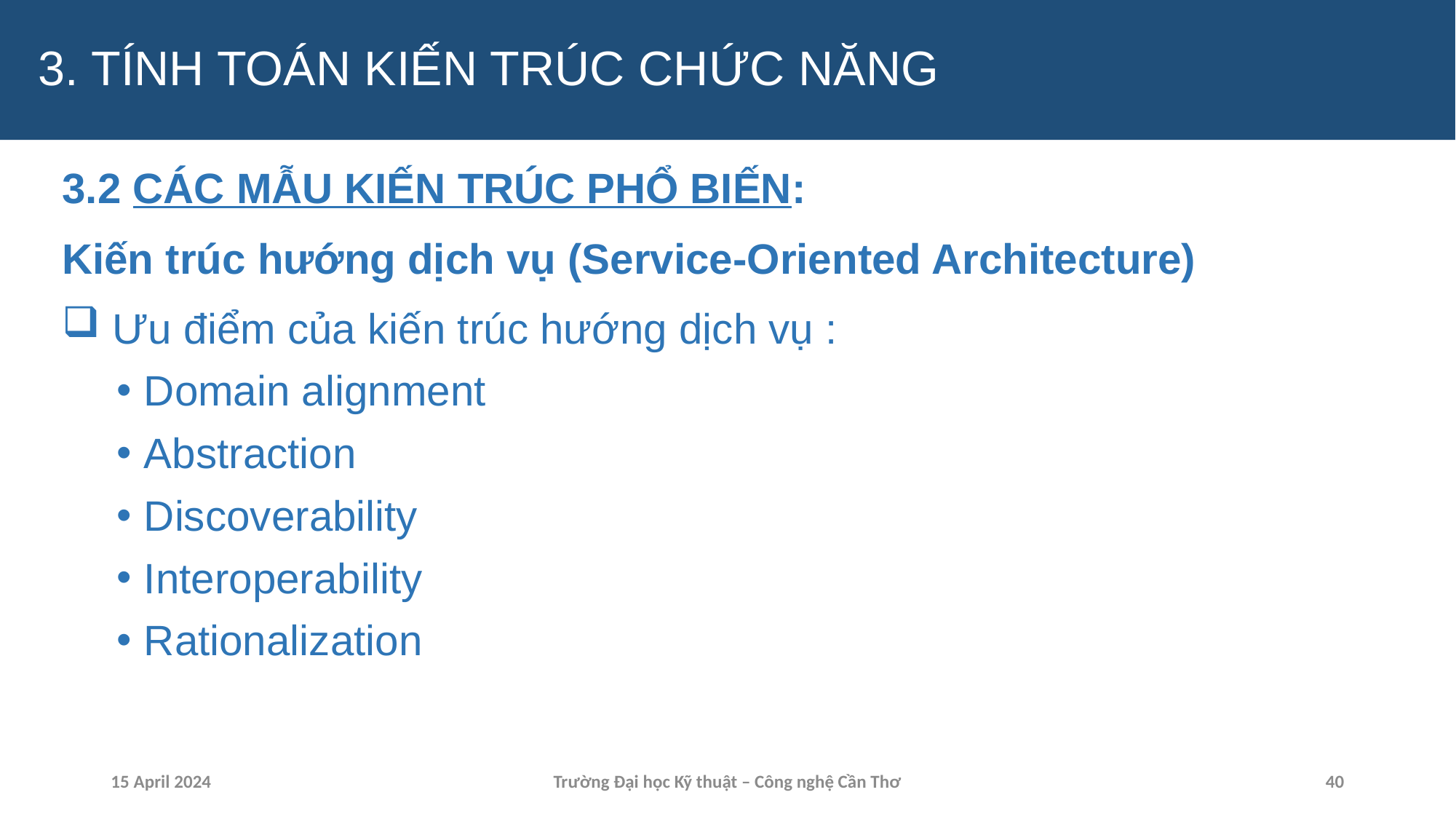

# 3. TÍNH TOÁN KIẾN TRÚC CHỨC NĂNG
3.2 CÁC MẪU KIẾN TRÚC PHỔ BIẾN:
Kiến trúc hướng dịch vụ (Service-Oriented Architecture)
 Ưu điểm của kiến trúc hướng dịch vụ :
Domain alignment
Abstraction
Discoverability
Interoperability
Rationalization
15 April 2024
Trường Đại học Kỹ thuật – Công nghệ Cần Thơ
40